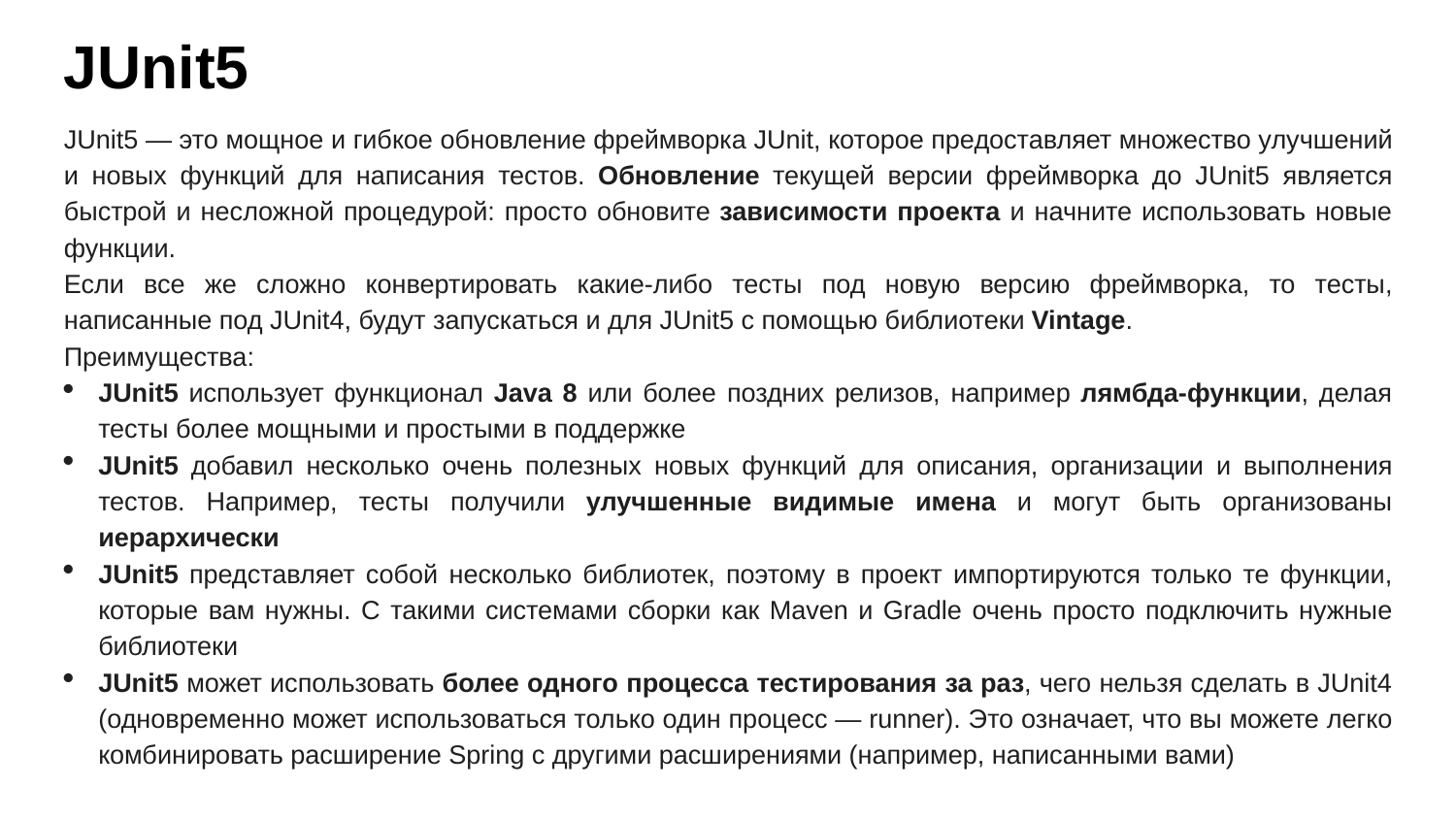

JUnit5
JUnit5 — это мощное и гибкое обновление фреймворка JUnit, которое предоставляет множество улучшений и новых функций для написания тестов. Обновление текущей версии фреймворка до JUnit5 является быстрой и несложной процедурой: просто обновите зависимости проекта и начните использовать новые функции.
Если все же сложно конвертировать какие-либо тесты под новую версию фреймворка, то тесты, написанные под JUnit4, будут запускаться и для JUnit5 с помощью библиотеки Vintage.
Преимущества:
JUnit5 использует функционал Java 8 или более поздних релизов, например лямбда-функции, делая тесты более мощными и простыми в поддержке
JUnit5 добавил несколько очень полезных новых функций для описания, организации и выполнения тестов. Например, тесты получили улучшенные видимые имена и могут быть организованы иерархически
JUnit5 представляет собой несколько библиотек, поэтому в проект импортируются только те функции, которые вам нужны. С такими системами сборки как Maven и Gradle очень просто подключить нужные библиотеки
JUnit5 может использовать более одного процесса тестирования за раз, чего нельзя сделать в JUnit4 (одновременно может использоваться только один процесс — runner). Это означает, что вы можете легко комбинировать расширение Spring с другими расширениями (например, написанными вами)